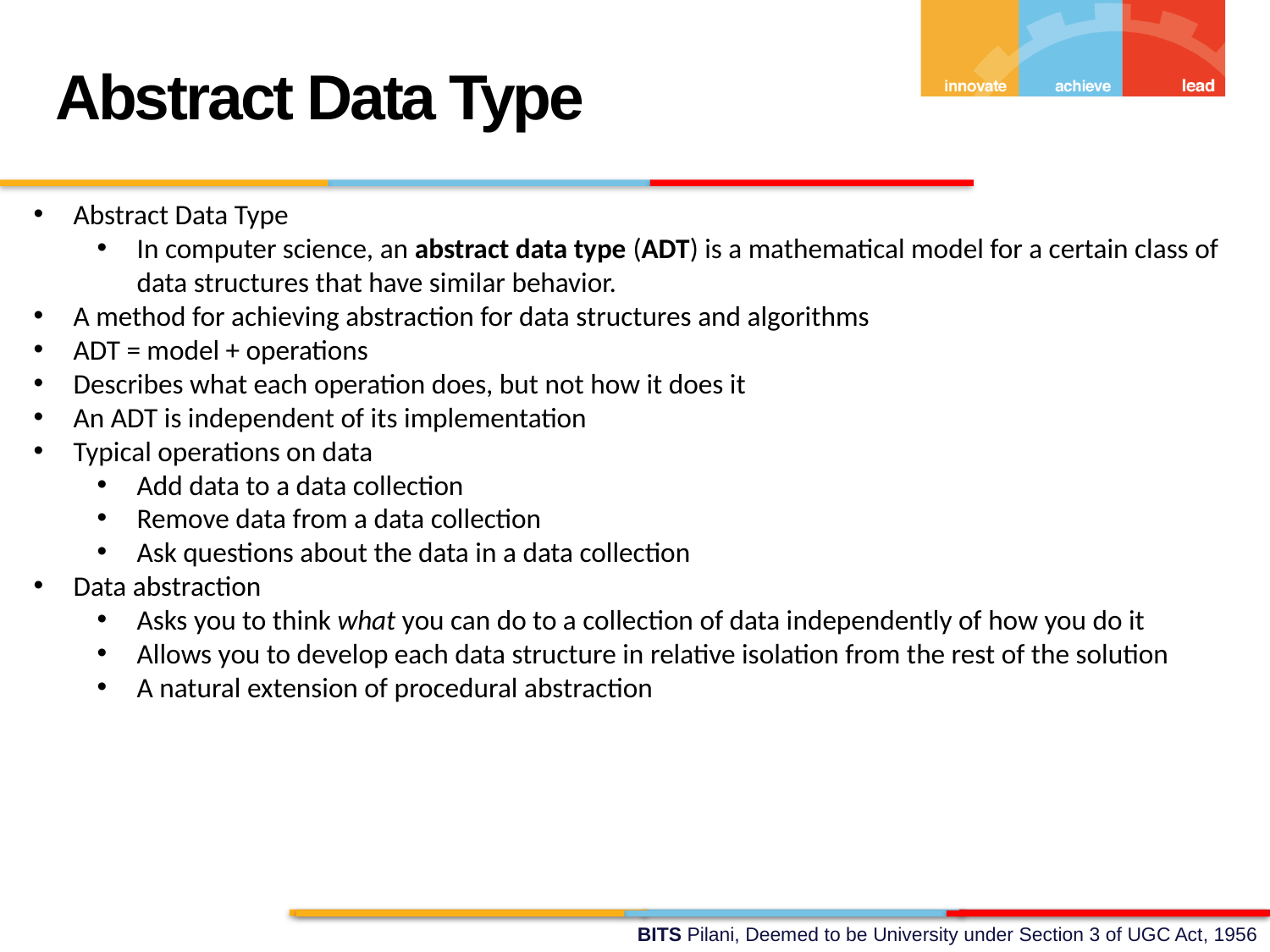

Abstract Data Type
Abstract Data Type
In computer science, an abstract data type (ADT) is a mathematical model for a certain class of data structures that have similar behavior.
A method for achieving abstraction for data structures and algorithms
ADT = model + operations
Describes what each operation does, but not how it does it
An ADT is independent of its implementation
Typical operations on data
Add data to a data collection
Remove data from a data collection
Ask questions about the data in a data collection
Data abstraction
Asks you to think what you can do to a collection of data independently of how you do it
Allows you to develop each data structure in relative isolation from the rest of the solution
A natural extension of procedural abstraction